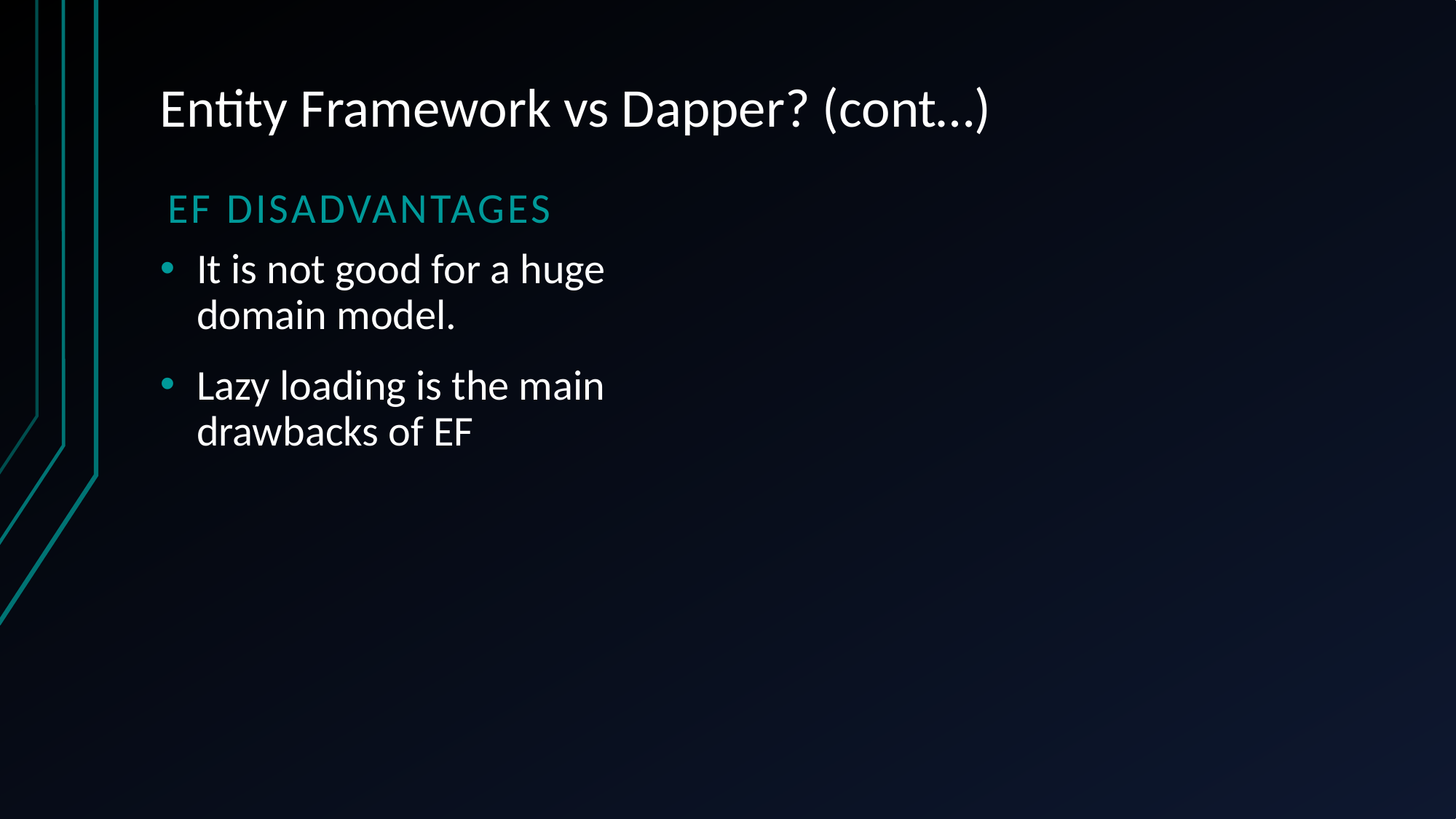

# Entity Framework vs Dapper? (cont…)
EF DISAdvantages
It is not good for a huge domain model.
Lazy loading is the main drawbacks of EF